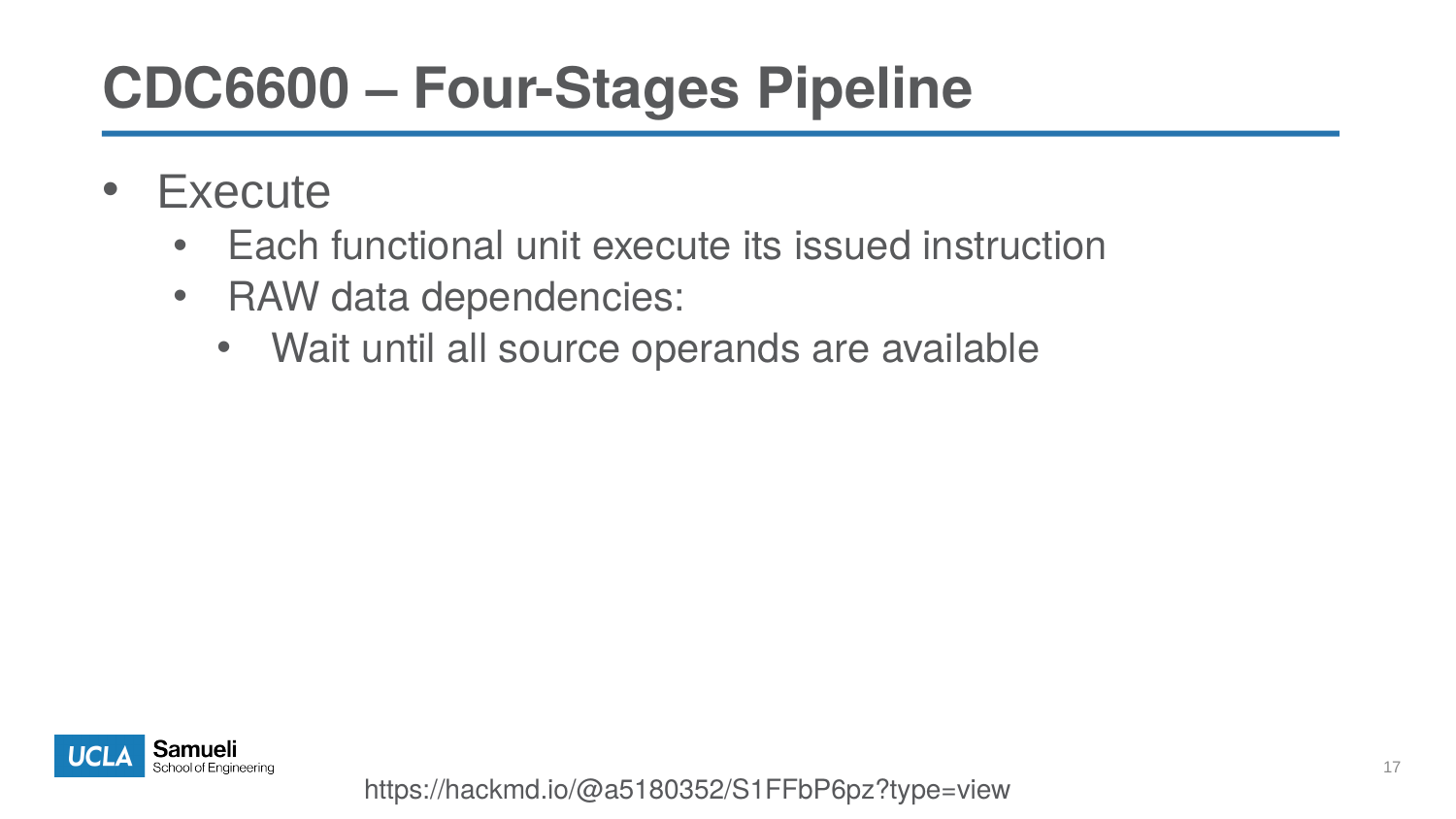

CDC6600 – Four-Stages Pipeline
Execute
Each functional unit execute its issued instruction
RAW data dependencies:
Wait until all source operands are available
17
https://hackmd.io/@a5180352/S1FFbP6pz?type=view